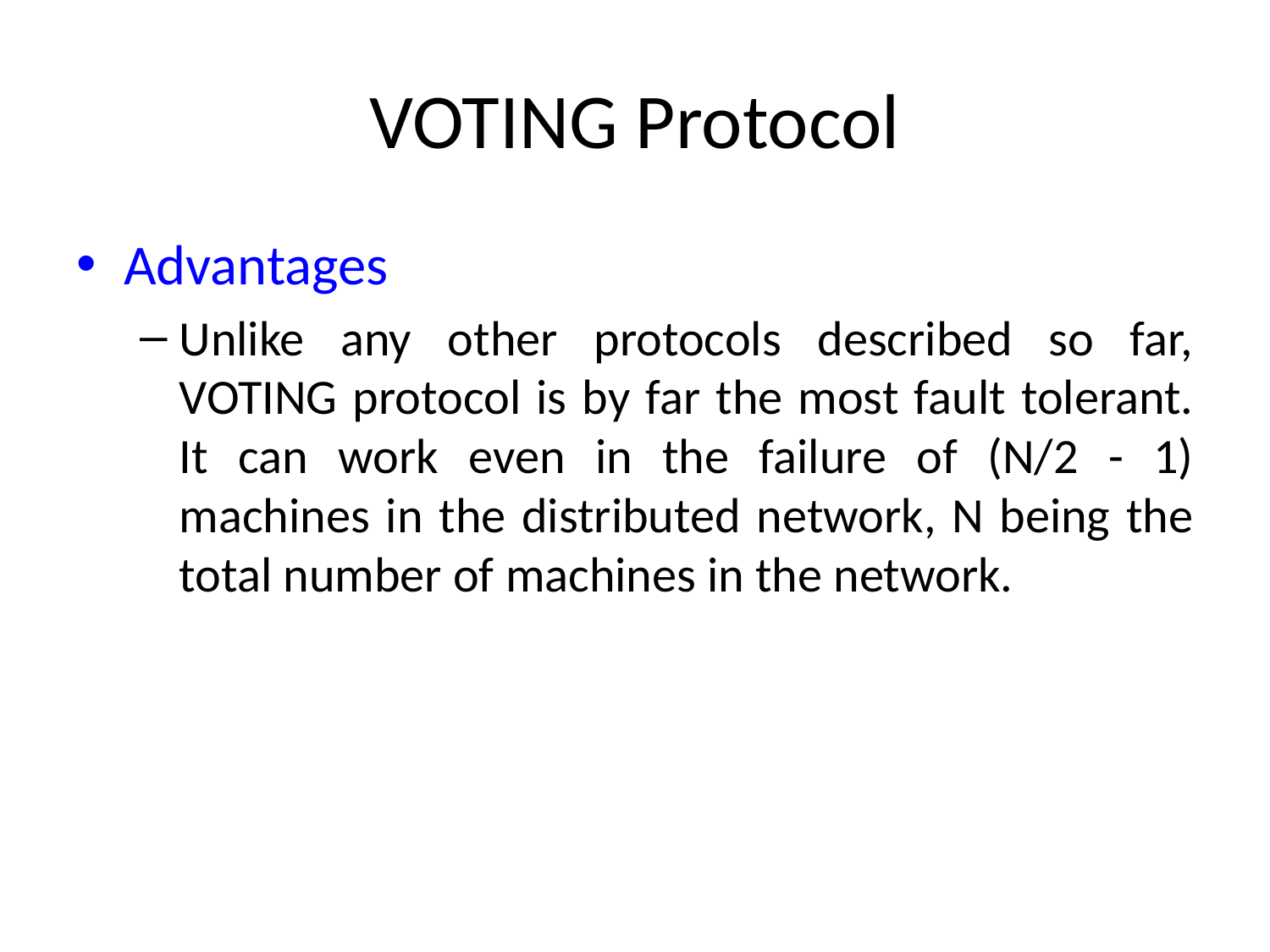

# VOTING Protocol
Advantages
Unlike any other protocols described so far, VOTING protocol is by far the most fault tolerant. It can work even in the failure of (N/2 - 1) machines in the distributed network, N being the total number of machines in the network.